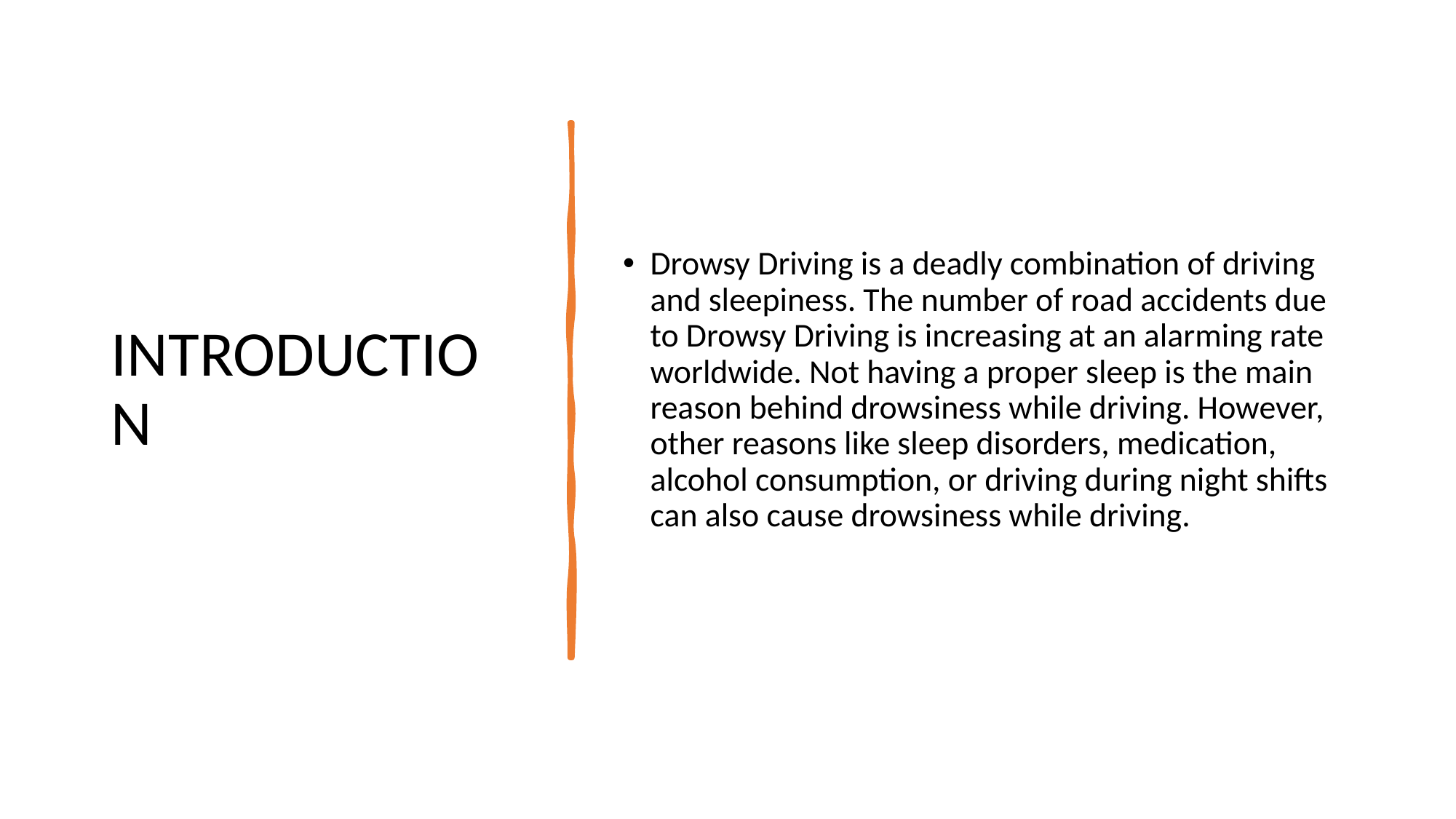

# INTRODUCTION
Drowsy Driving is a deadly combination of driving and sleepiness. The number of road accidents due to Drowsy Driving is increasing at an alarming rate worldwide. Not having a proper sleep is the main reason behind drowsiness while driving. However, other reasons like sleep disorders, medication, alcohol consumption, or driving during night shifts can also cause drowsiness while driving.